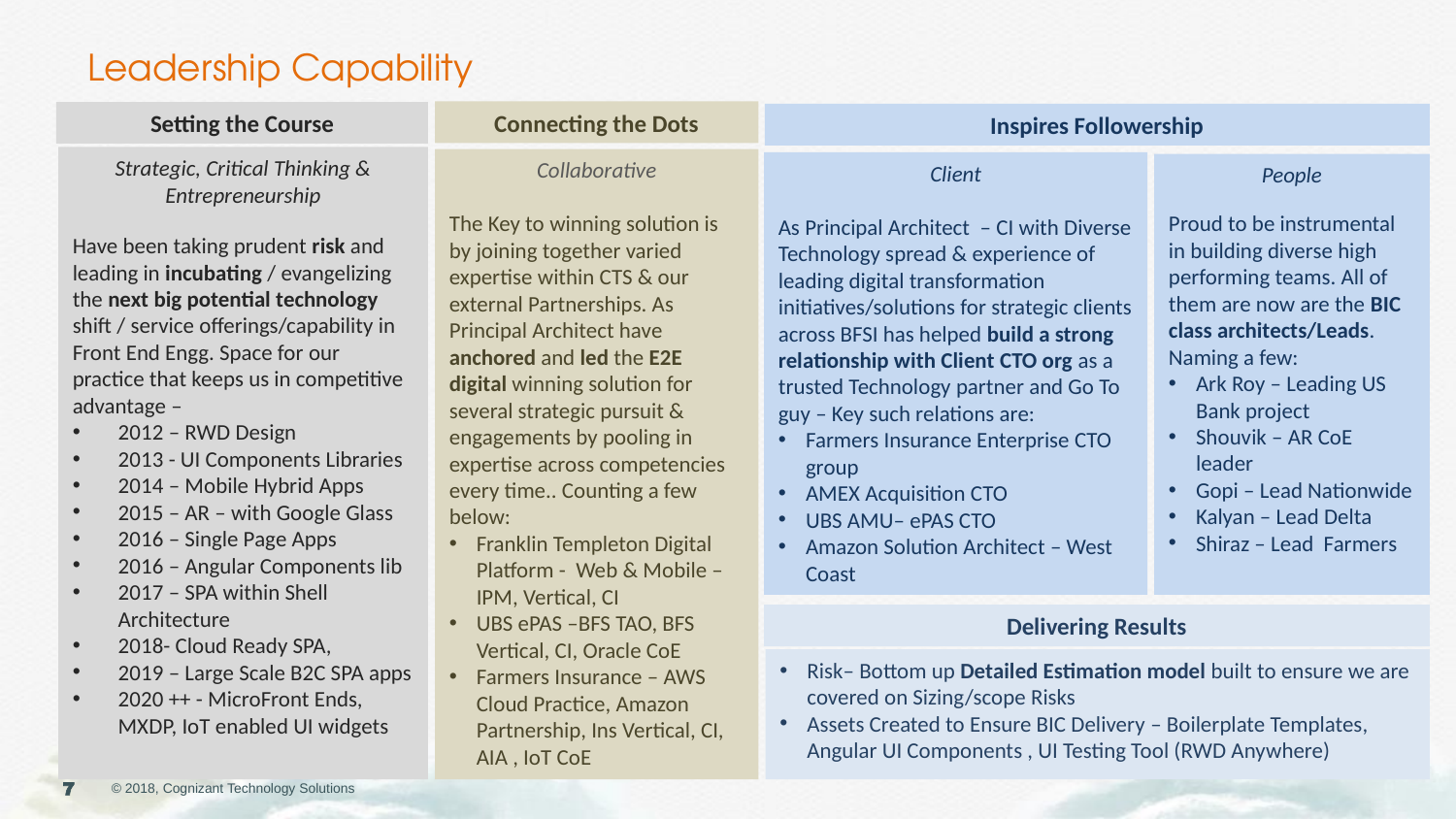

# Leadership Capability
Connecting the Dots
Setting the Course
Inspires Followership
Strategic, Critical Thinking & Entrepreneurship

Have been taking prudent risk and leading in incubating / evangelizing the next big potential technology shift / service offerings/capability in Front End Engg. Space for our practice that keeps us in competitive advantage –
2012 – RWD Design
2013 - UI Components Libraries
2014 – Mobile Hybrid Apps
2015 – AR – with Google Glass
2016 – Single Page Apps
2016 – Angular Components lib
2017 – SPA within Shell Architecture
2018- Cloud Ready SPA,
2019 – Large Scale B2C SPA apps
2020 ++ - MicroFront Ends, MXDP, IoT enabled UI widgets

Collaborative

The Key to winning solution is by joining together varied expertise within CTS & our external Partnerships. As Principal Architect have anchored and led the E2E digital winning solution for several strategic pursuit & engagements by pooling in expertise across competencies every time.. Counting a few below:
Franklin Templeton Digital Platform -  Web & Mobile –IPM, Vertical, CI
UBS ePAS –BFS TAO, BFS Vertical, CI, Oracle CoE
Farmers Insurance – AWS Cloud Practice, Amazon Partnership, Ins Vertical, CI, AIA , IoT CoE

Client

As Principal Architect  – CI with Diverse Technology spread & experience of leading digital transformation initiatives/solutions for strategic clients across BFSI has helped build a strong relationship with Client CTO org as a trusted Technology partner and Go To guy – Key such relations are:
Farmers Insurance Enterprise CTO group
AMEX Acquisition CTO
UBS AMU– ePAS CTO
Amazon Solution Architect – West Coast

People

Proud to be instrumental in building diverse high performing teams. All of them are now are the BIC class architects/Leads. Naming a few:
Ark Roy – Leading US Bank project
Shouvik – AR CoE leader
Gopi – Lead Nationwide
Kalyan – Lead Delta
Shiraz – Lead  Farmers
Delivering Results
Risk– Bottom up Detailed Estimation model built to ensure we are covered on Sizing/scope Risks
Assets Created to Ensure BIC Delivery – Boilerplate Templates, Angular UI Components , UI Testing Tool (RWD Anywhere)